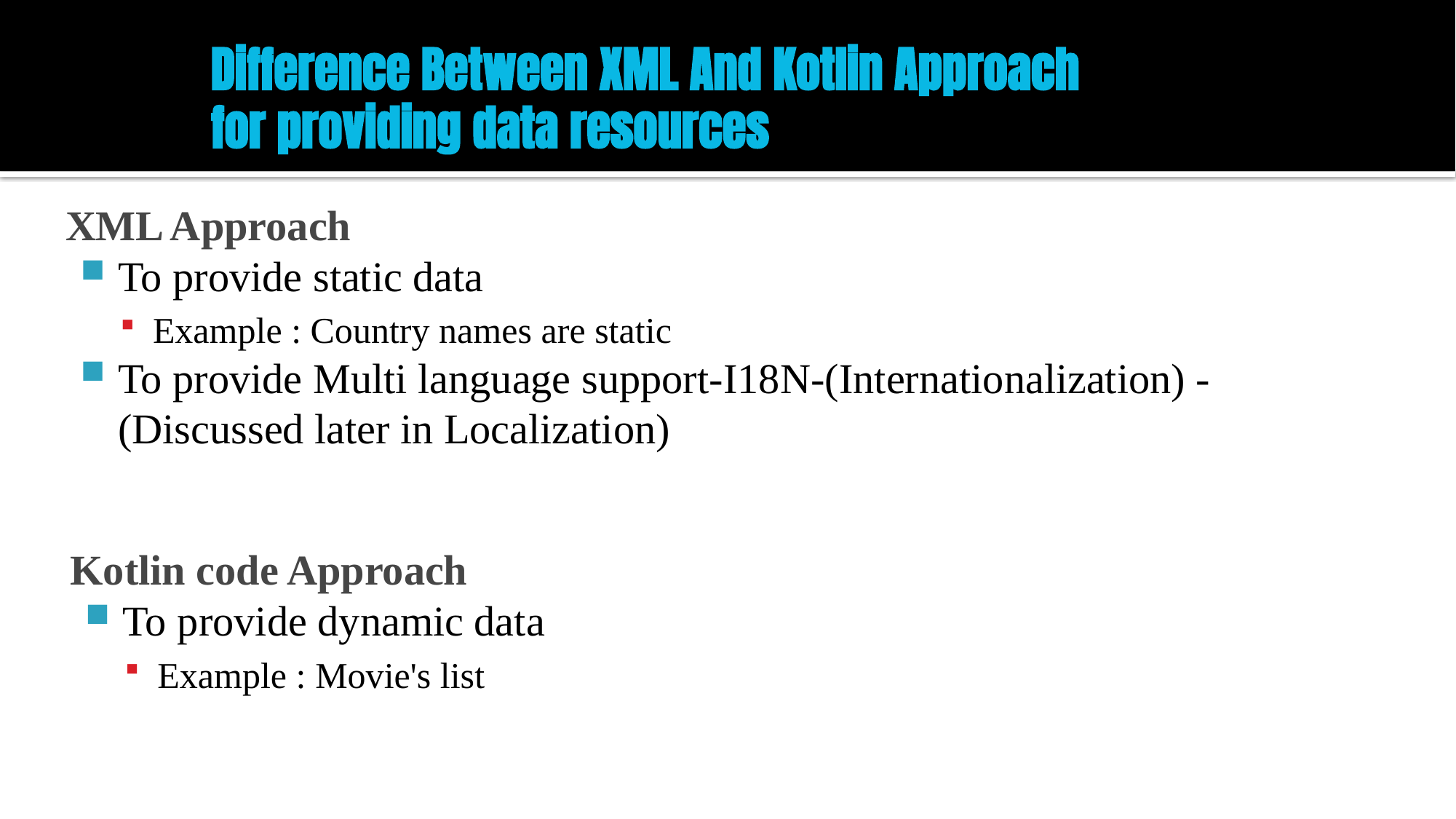

# Difference Between XML And Kotlin Approach for providing data resources
XML Approach
To provide static data
Example : Country names are static
To provide Multi language support-I18N-(Internationalization) -(Discussed later in Localization)
Kotlin code Approach
To provide dynamic data
Example : Movie's list